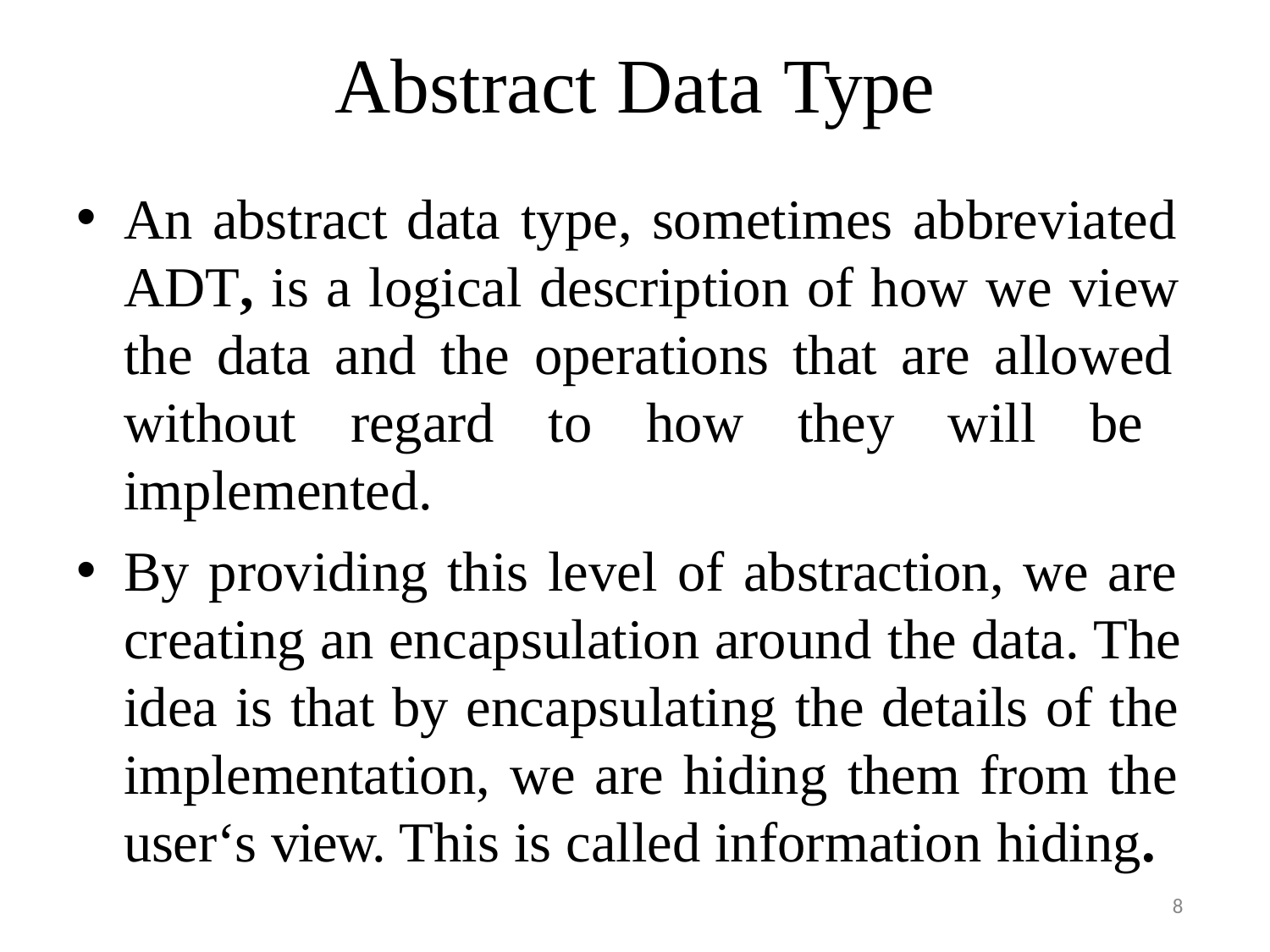

# Abstract Data Type
An abstract data type, sometimes abbreviated  ADT, is a logical description of how we view  the data and the operations that are allowed  without regard to how they will be  implemented.
By providing this level of abstraction, we are  creating an encapsulation around the data. The  idea is that by encapsulating the details of the  implementation, we are hiding them from the  user‘s view. This is called information hiding.
8